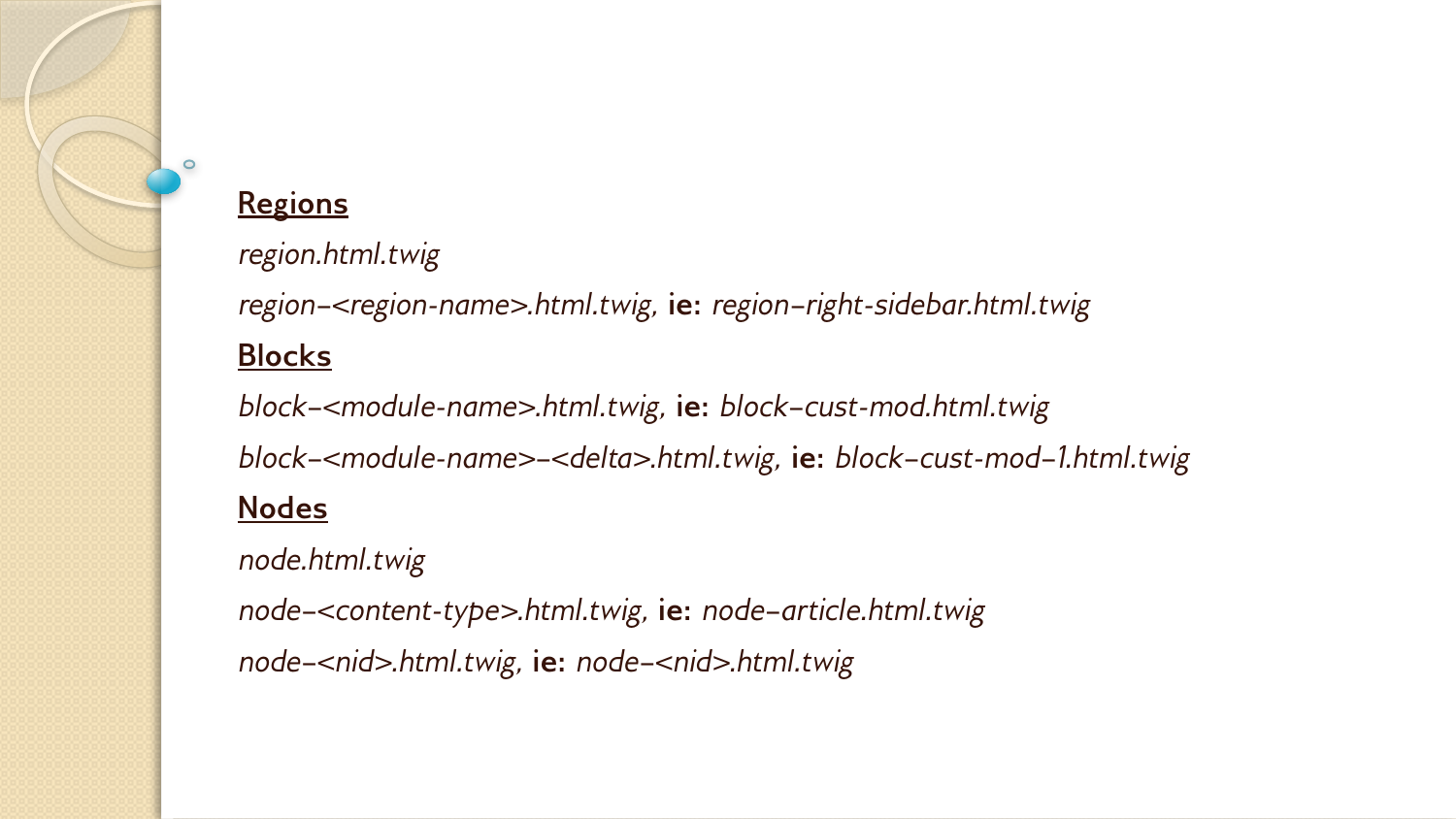

#
Regions
region.html.twig
region–<region-name>.html.twig, ie: region–right-sidebar.html.twig
Blocks
block–<module-name>.html.twig, ie: block–cust-mod.html.twig
block–<module-name>–<delta>.html.twig, ie: block–cust-mod–1.html.twig
Nodes
node.html.twig
node–<content-type>.html.twig, ie: node–article.html.twig
node–<nid>.html.twig, ie: node–<nid>.html.twig